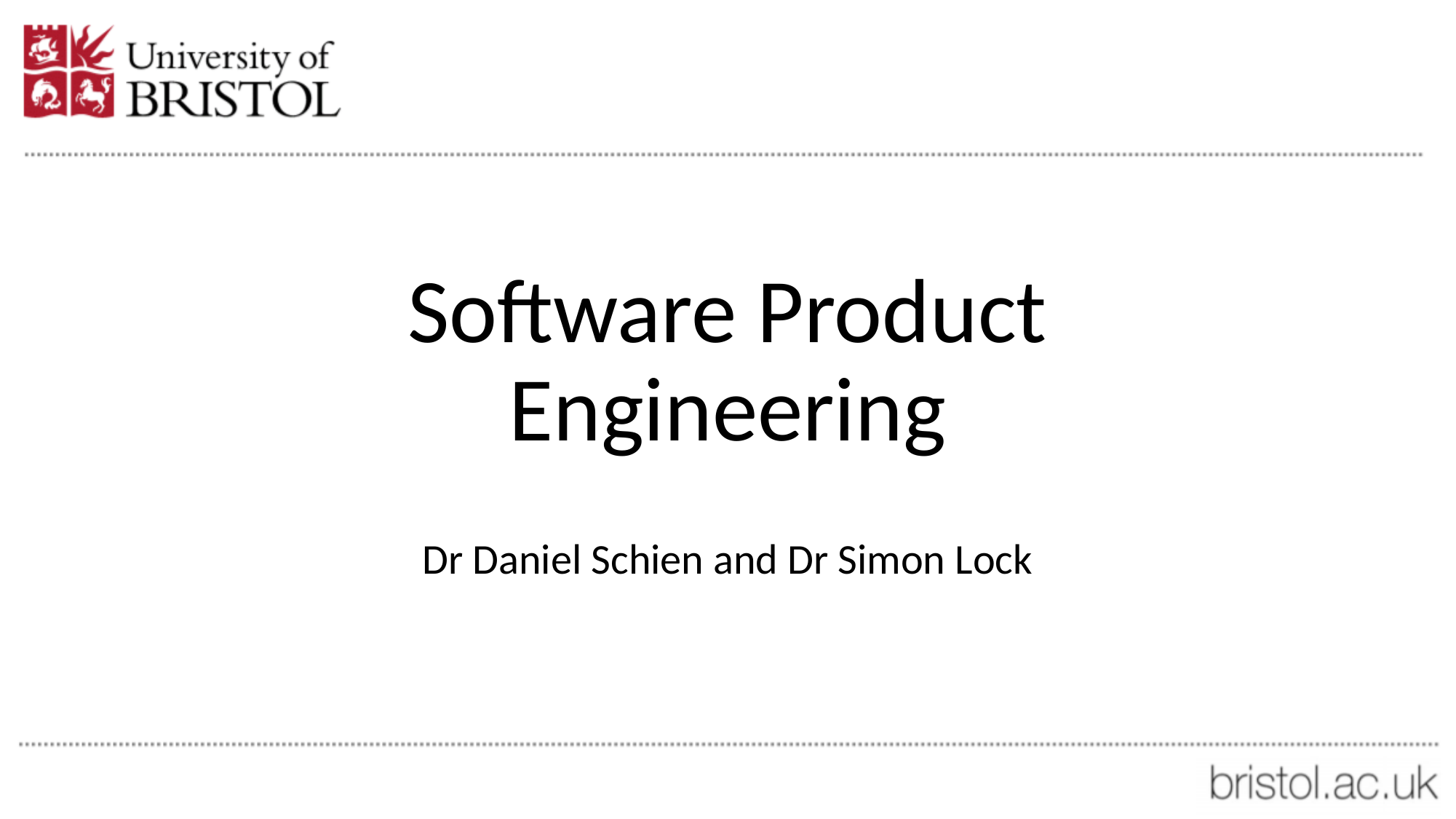

# Software Product Engineering

Dr Daniel Schien and Dr Simon Lock